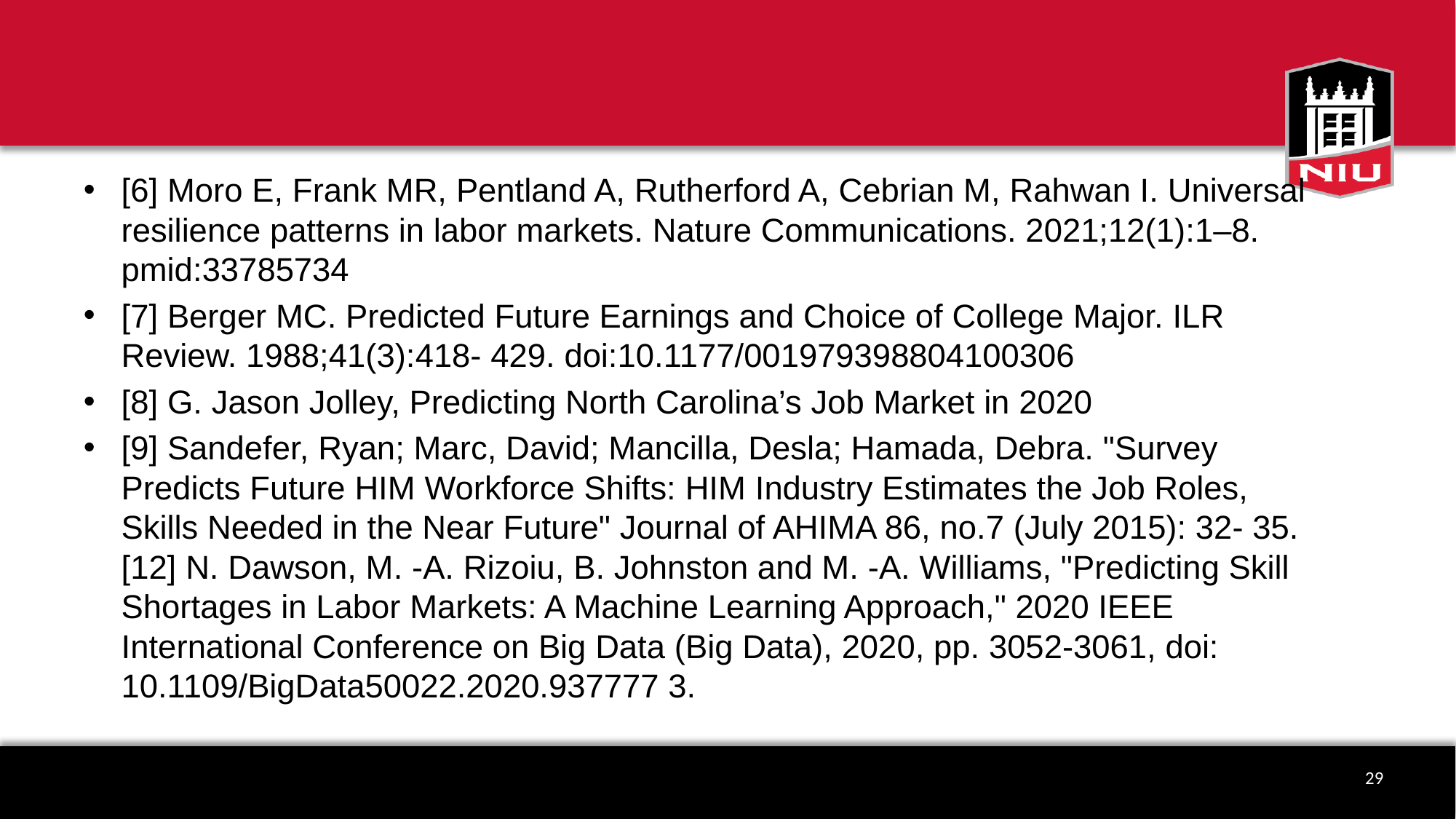

[6] Moro E, Frank MR, Pentland A, Rutherford A, Cebrian M, Rahwan I. Universal resilience patterns in labor markets. Nature Communications. 2021;12(1):1–8. pmid:33785734
[7] Berger MC. Predicted Future Earnings and Choice of College Major. ILR Review. 1988;41(3):418- 429. doi:10.1177/001979398804100306
[8] G. Jason Jolley, Predicting North Carolina’s Job Market in 2020
[9] Sandefer, Ryan; Marc, David; Mancilla, Desla; Hamada, Debra. "Survey Predicts Future HIM Workforce Shifts: HIM Industry Estimates the Job Roles, Skills Needed in the Near Future" Journal of AHIMA 86, no.7 (July 2015): 32- 35. [12] N. Dawson, M. -A. Rizoiu, B. Johnston and M. -A. Williams, "Predicting Skill Shortages in Labor Markets: A Machine Learning Approach," 2020 IEEE International Conference on Big Data (Big Data), 2020, pp. 3052-3061, doi: 10.1109/BigData50022.2020.937777 3.
29